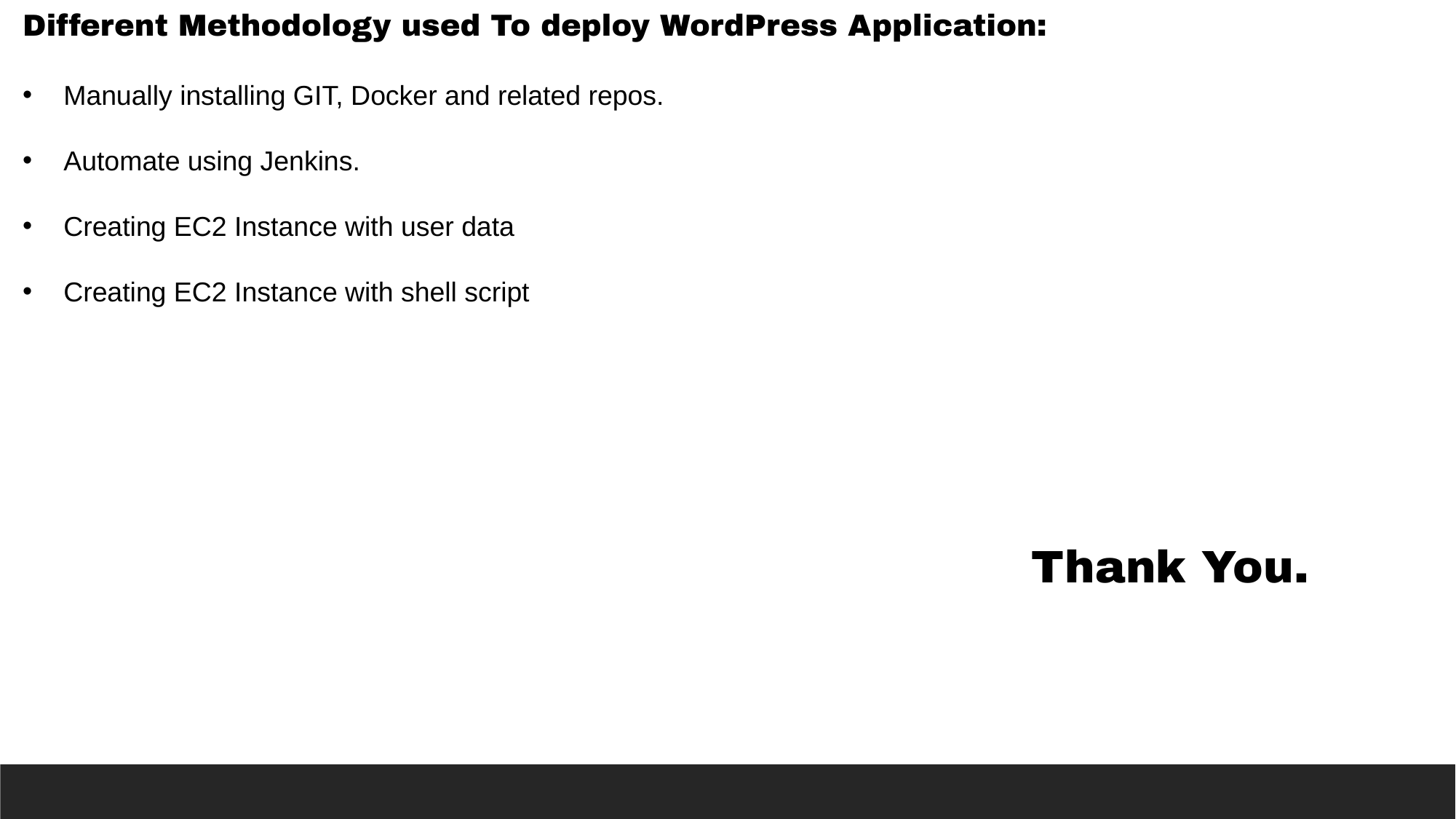

Different Methodology used To deploy WordPress Application:

Manually installing GIT, Docker and related repos.

Automate using Jenkins.

Creating EC2 Instance with user data

Creating EC2 Instance with shell script

                                                                                                                                    Thank You.